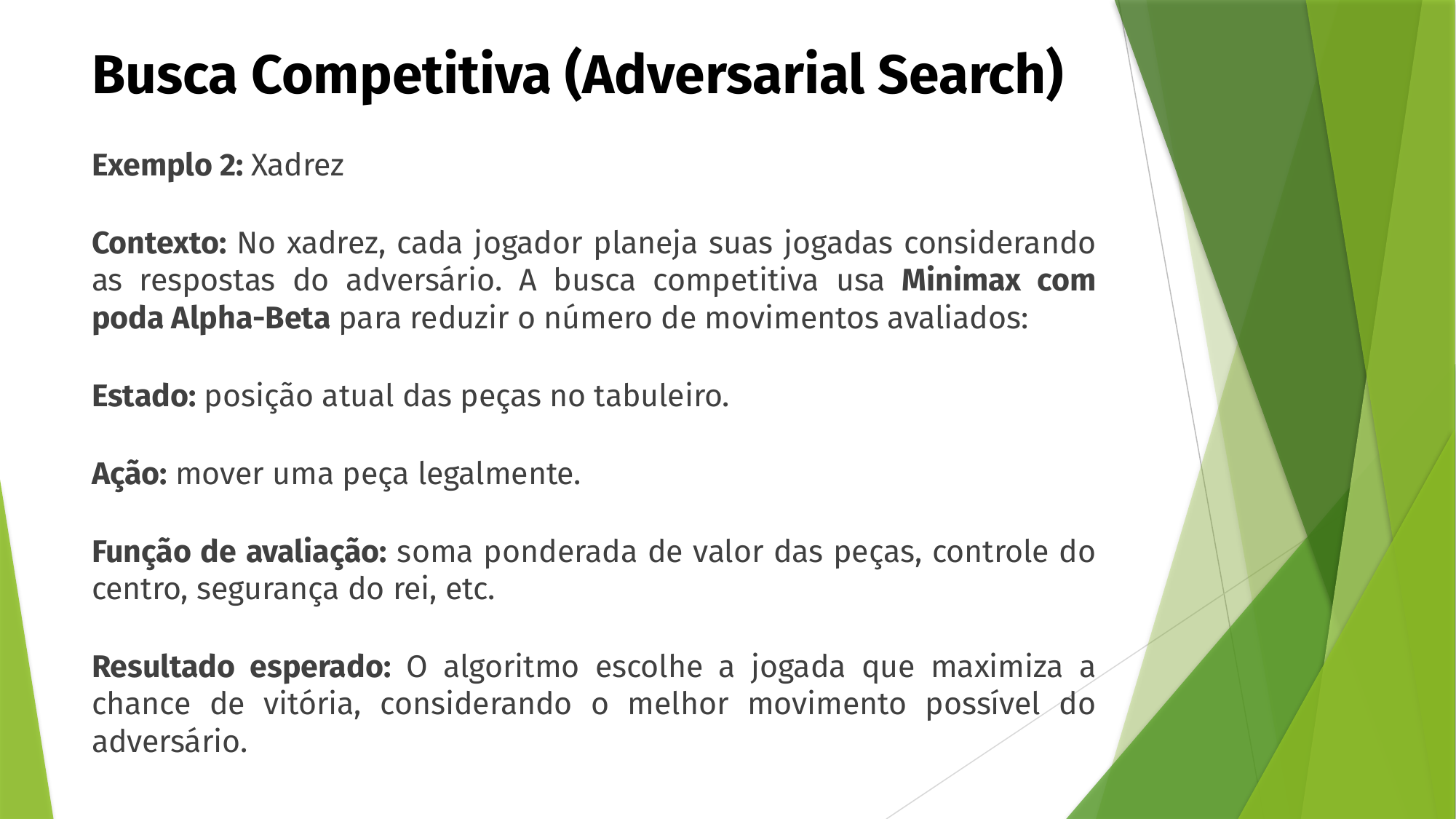

# Busca Competitiva (Adversarial Search)
Exemplo 2: Xadrez

Contexto: No xadrez, cada jogador planeja suas jogadas considerando as respostas do adversário. A busca competitiva usa Minimax com poda Alpha-Beta para reduzir o número de movimentos avaliados:

Estado: posição atual das peças no tabuleiro.

Ação: mover uma peça legalmente.

Função de avaliação: soma ponderada de valor das peças, controle do centro, segurança do rei, etc.

Resultado esperado: O algoritmo escolhe a jogada que maximiza a chance de vitória, considerando o melhor movimento possível do adversário.